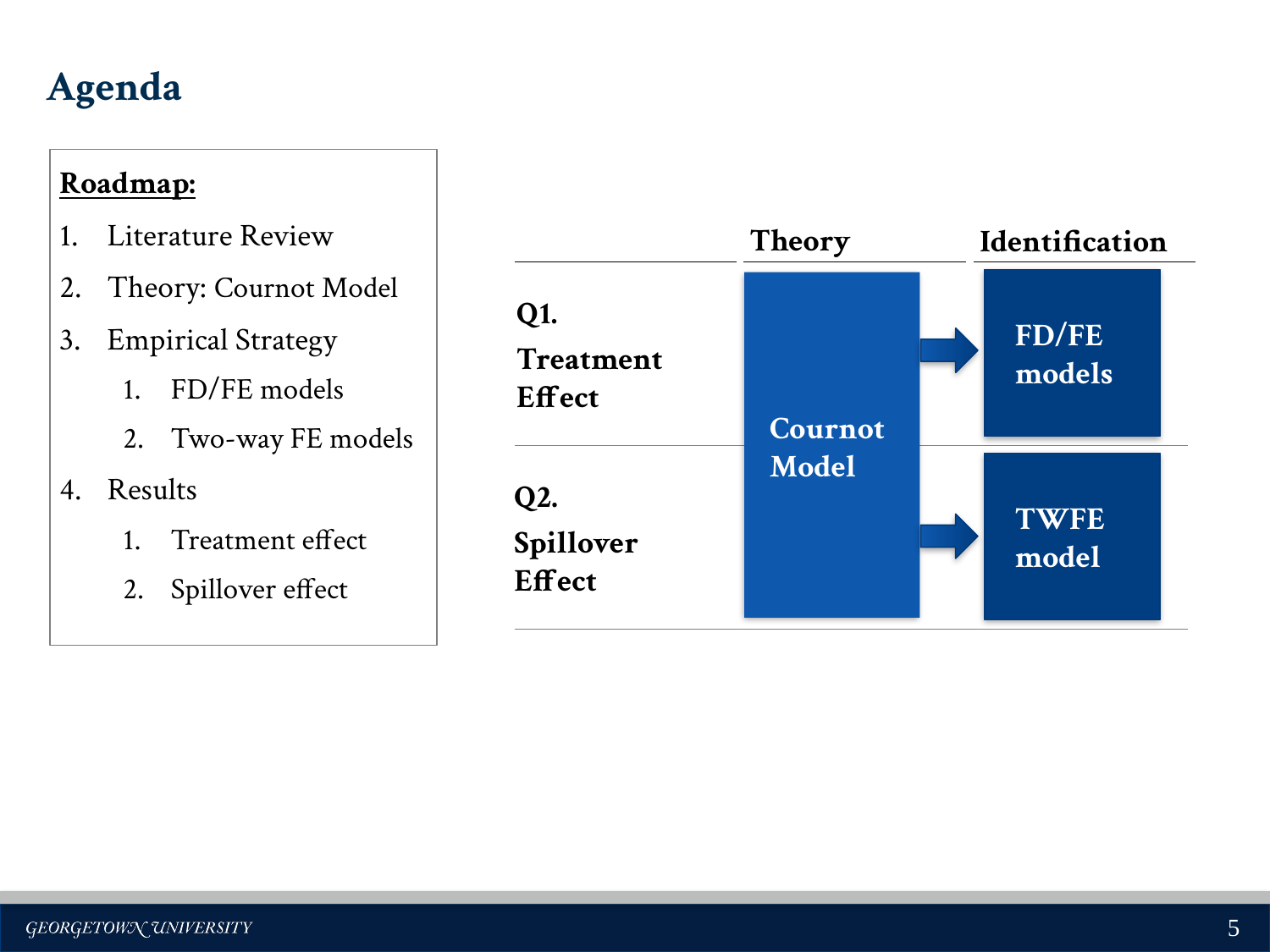

Agenda
Roadmap:
Literature Review
Theory: Cournot Model
Empirical Strategy
FD/FE models
Two-way FE models
Results
Treatment effect
Spillover effect

Theory
Identification

FD/FE
models

Cournot Model
Q1.
Treatment Effect

Q2.
Spillover  Effect
TWFE model

5